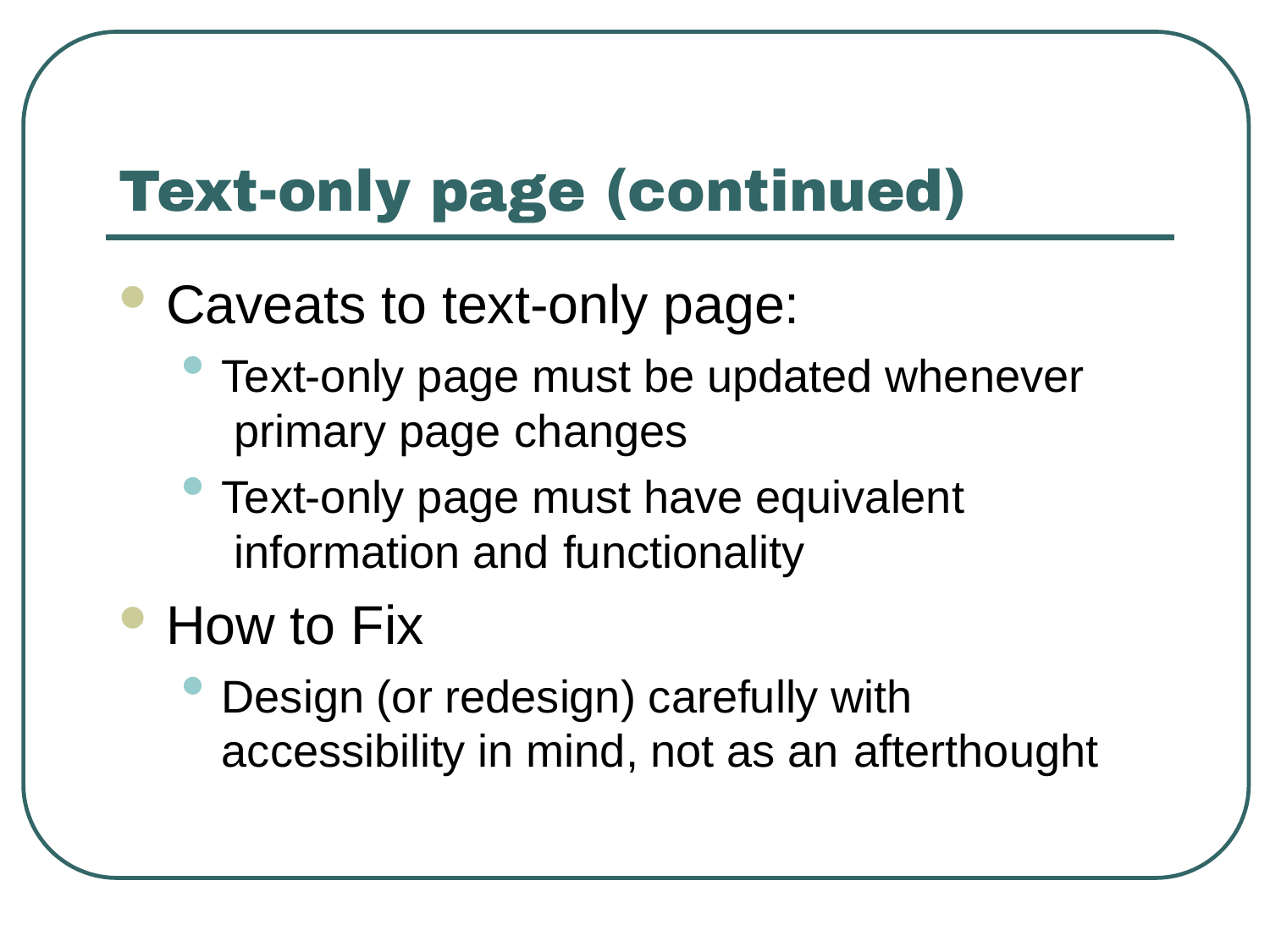

# Text-only page (continued)
Caveats to text-only page:
Text-only page must be updated whenever  primary page changes
Text-only page must have equivalent  information and functionality
How to Fix
Design (or redesign) carefully with  accessibility in mind, not as an afterthought